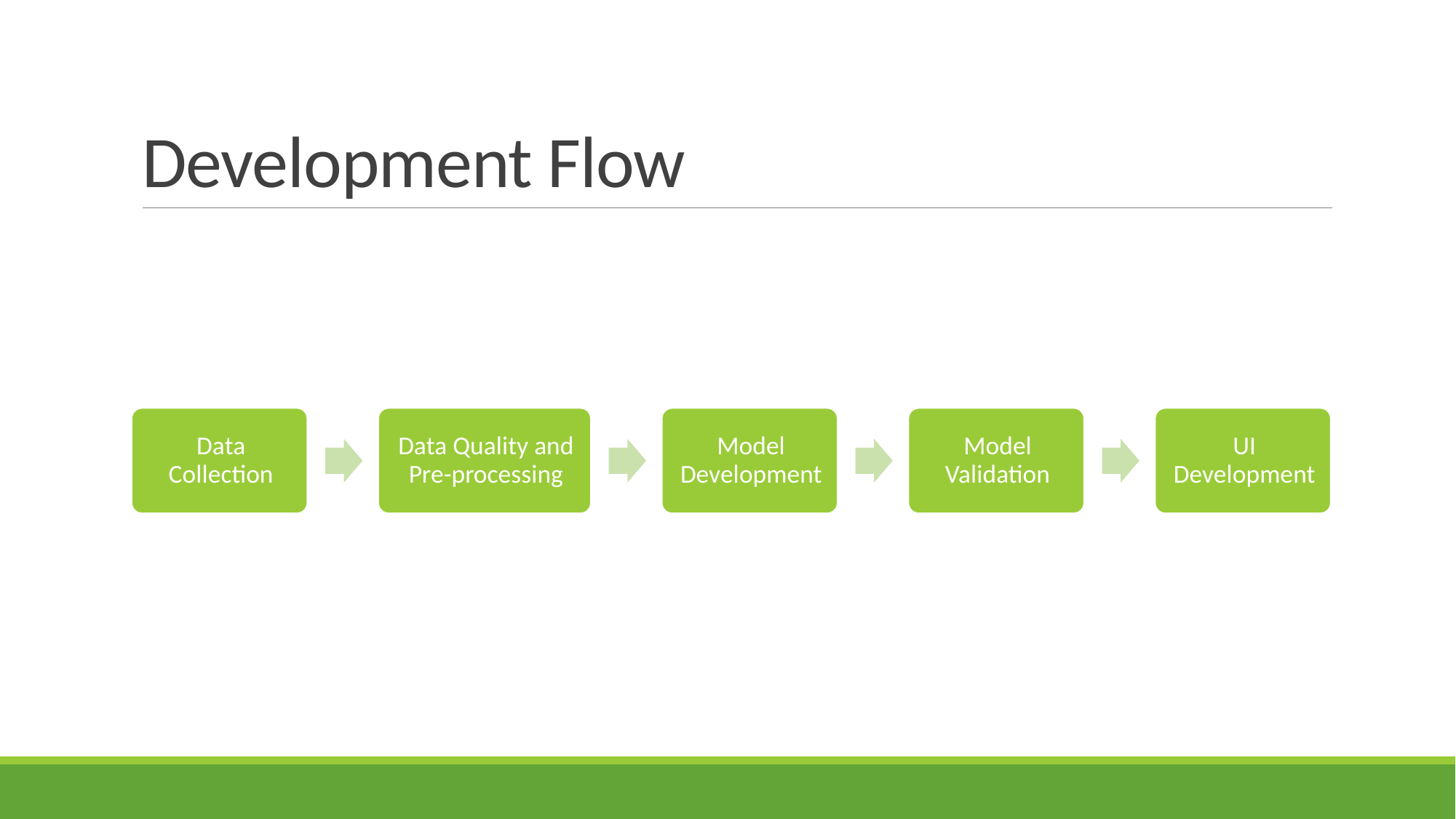

# Development Flow
Data Collection

Data Quality and Pre-processing

Model Development

Model Validation

UI Development